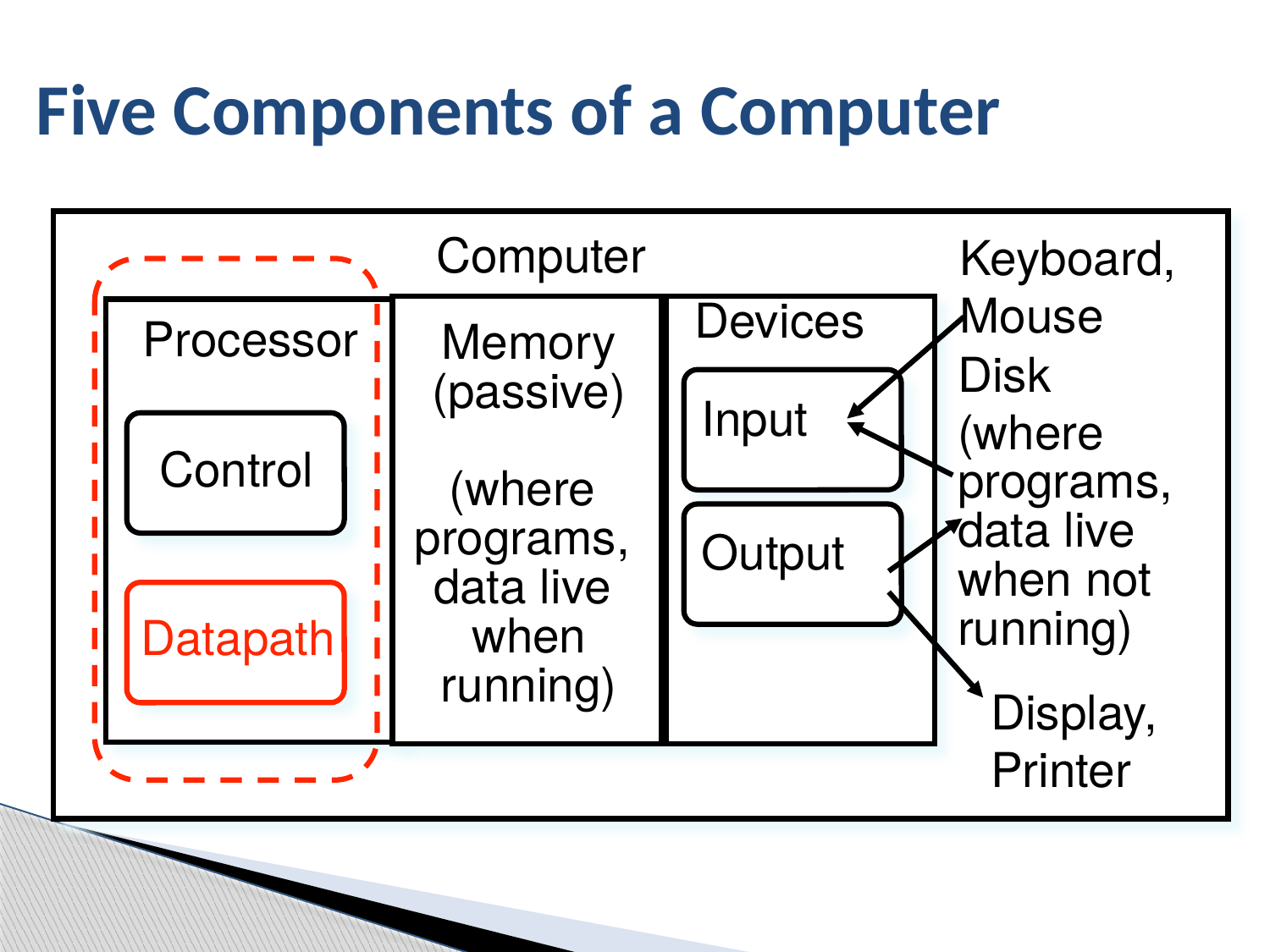

# Five Components of a Computer

Keyboard,
Mouse
Computer

Devices

 Processor
Memory
(passive)

(where
programs,
data live
when
running)

Disk
(where
programs,
data live when not running)

Input

Control

Output

Datapath
Display,
Printer